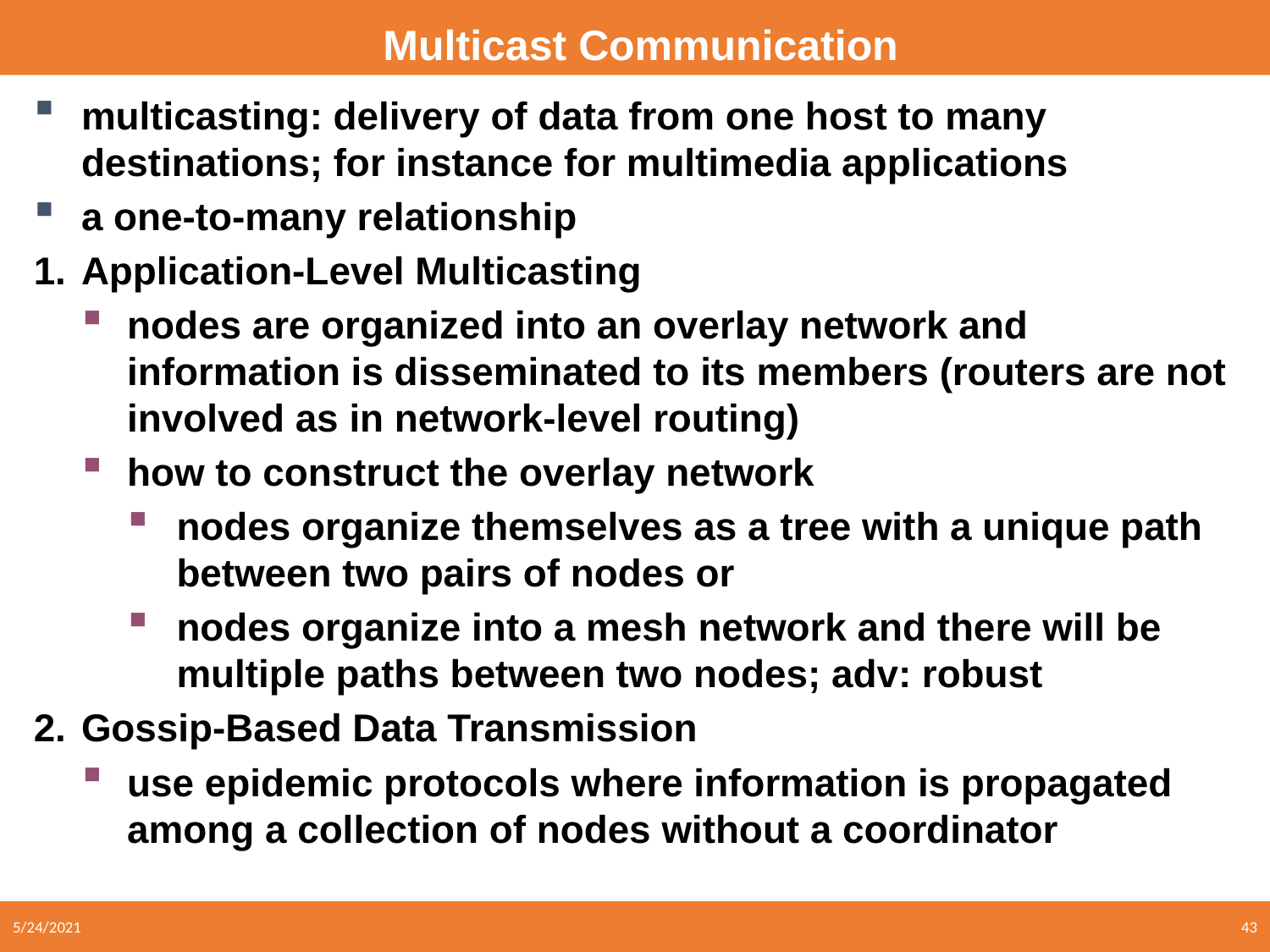

Multicast Communication
multicasting: delivery of data from one host to many destinations; for instance for multimedia applications
a one-to-many relationship
1.	Application-Level Multicasting
nodes are organized into an overlay network and information is disseminated to its members (routers are not involved as in network-level routing)
how to construct the overlay network
nodes organize themselves as a tree with a unique path between two pairs of nodes or
nodes organize into a mesh network and there will be multiple paths between two nodes; adv: robust
2.	Gossip-Based Data Transmission
use epidemic protocols where information is propagated among a collection of nodes without a coordinator
5/24/2021
43